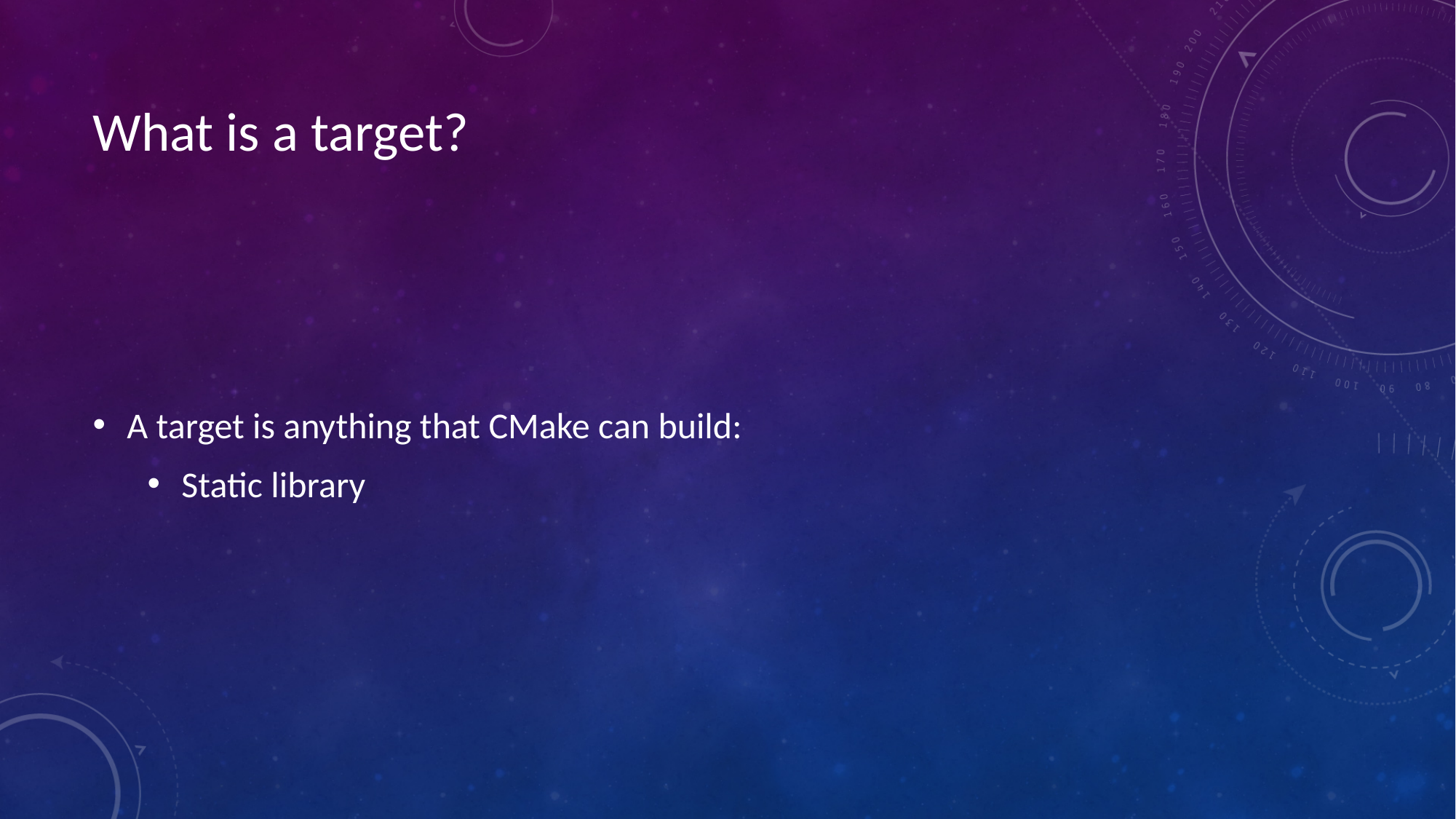

# What is a target?
A target is anything that CMake can build:
Static library